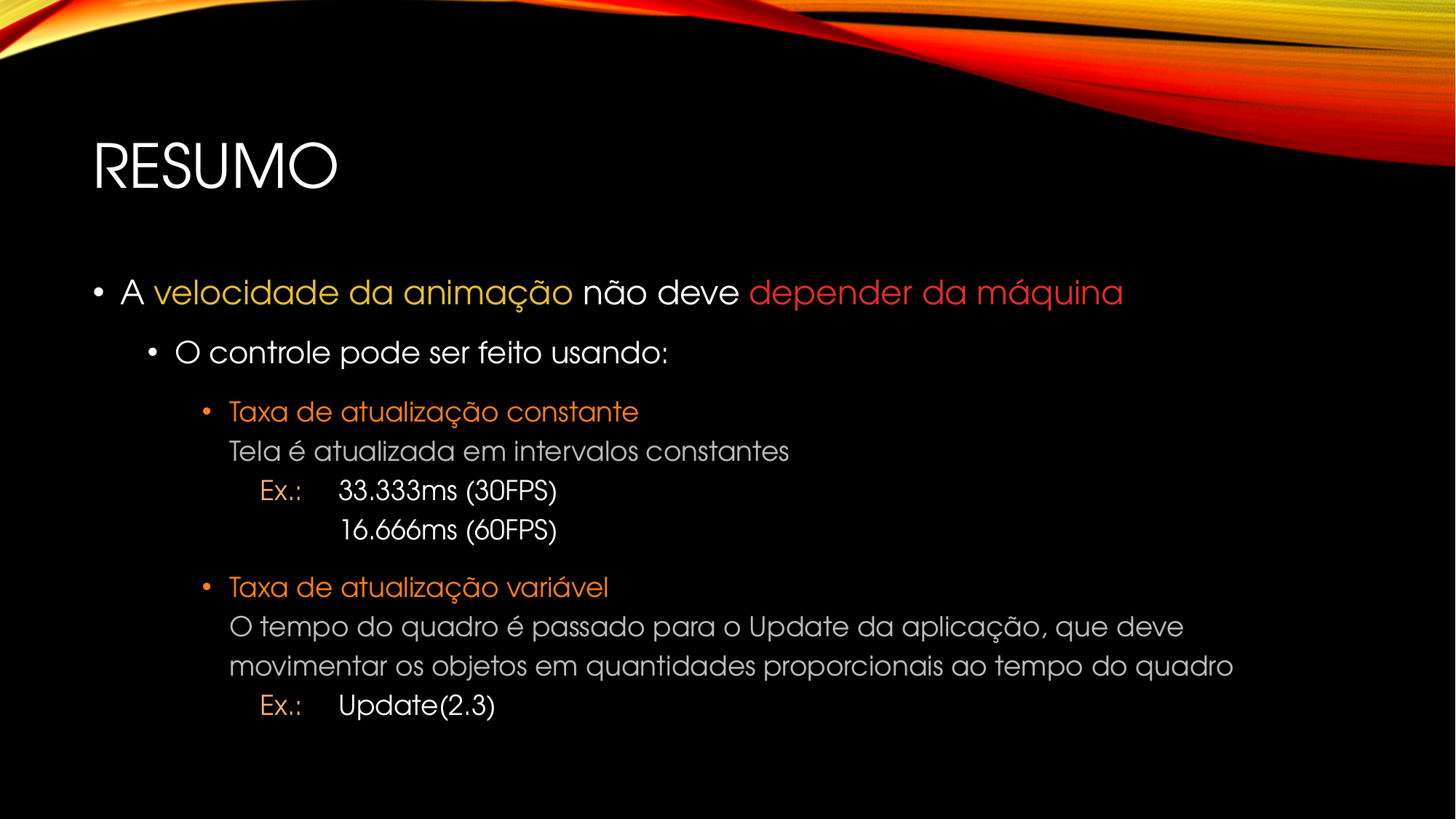

# Resumo
A velocidade da animação não deve depender da máquina
O controle pode ser feito usando:
Taxa de atualização constante
Tela é atualizada em intervalos constantes
    Ex.:	33.333ms (30FPS)
	16.666ms (60FPS)
Taxa de atualização variável
O tempo do quadro é passado para o Update da aplicação, que deve
movimentar os objetos em quantidades proporcionais ao tempo do quadro
    Ex.:	Update(2.3)